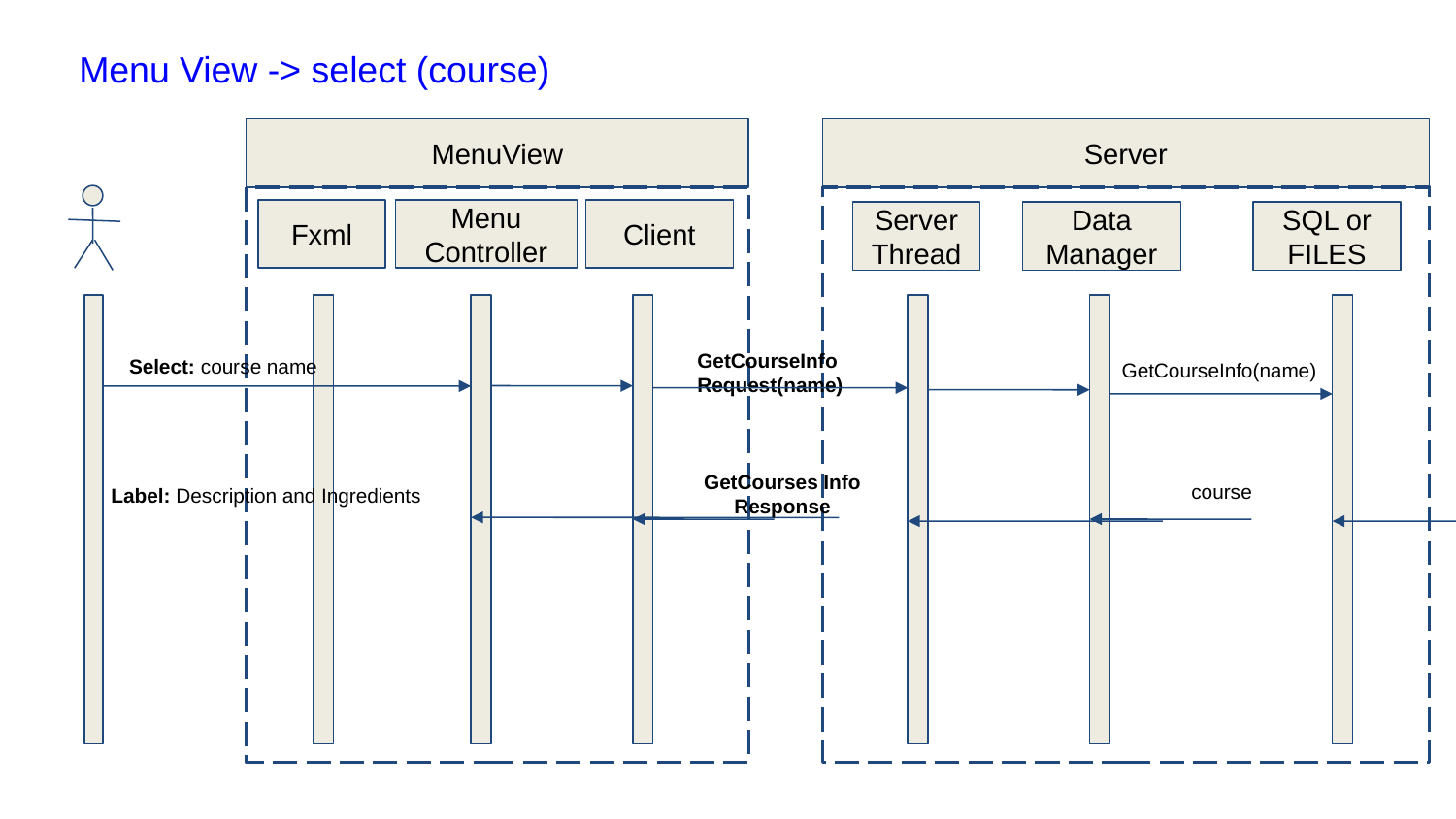

Menu View -> select (course)
MenuView
Server

Fxml
Menu Controller
Client
ServerThread
Data Manager
SQL or FILES

GetCourseInfo  Request(name)
Select: course name
GetCourseInfo(name)

GetCourses Info Response
course
Label: Description and Ingredients